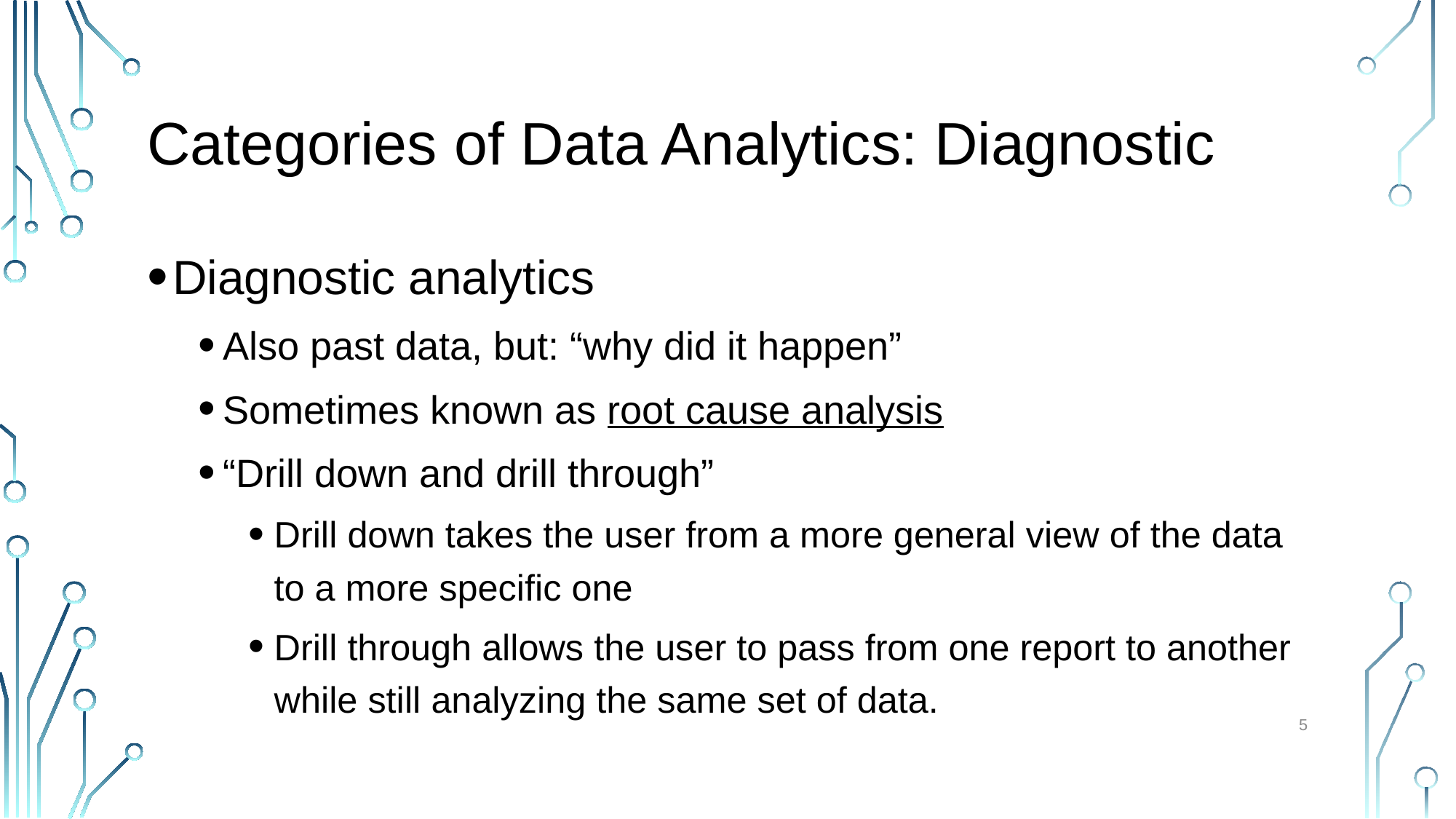

# Categories of Data Analytics: Diagnostic
Diagnostic analytics
Also past data, but: “why did it happen”
Sometimes known as root cause analysis
“Drill down and drill through”
Drill down takes the user from a more general view of the data to a more specific one
Drill through allows the user to pass from one report to another while still analyzing the same set of data.
5